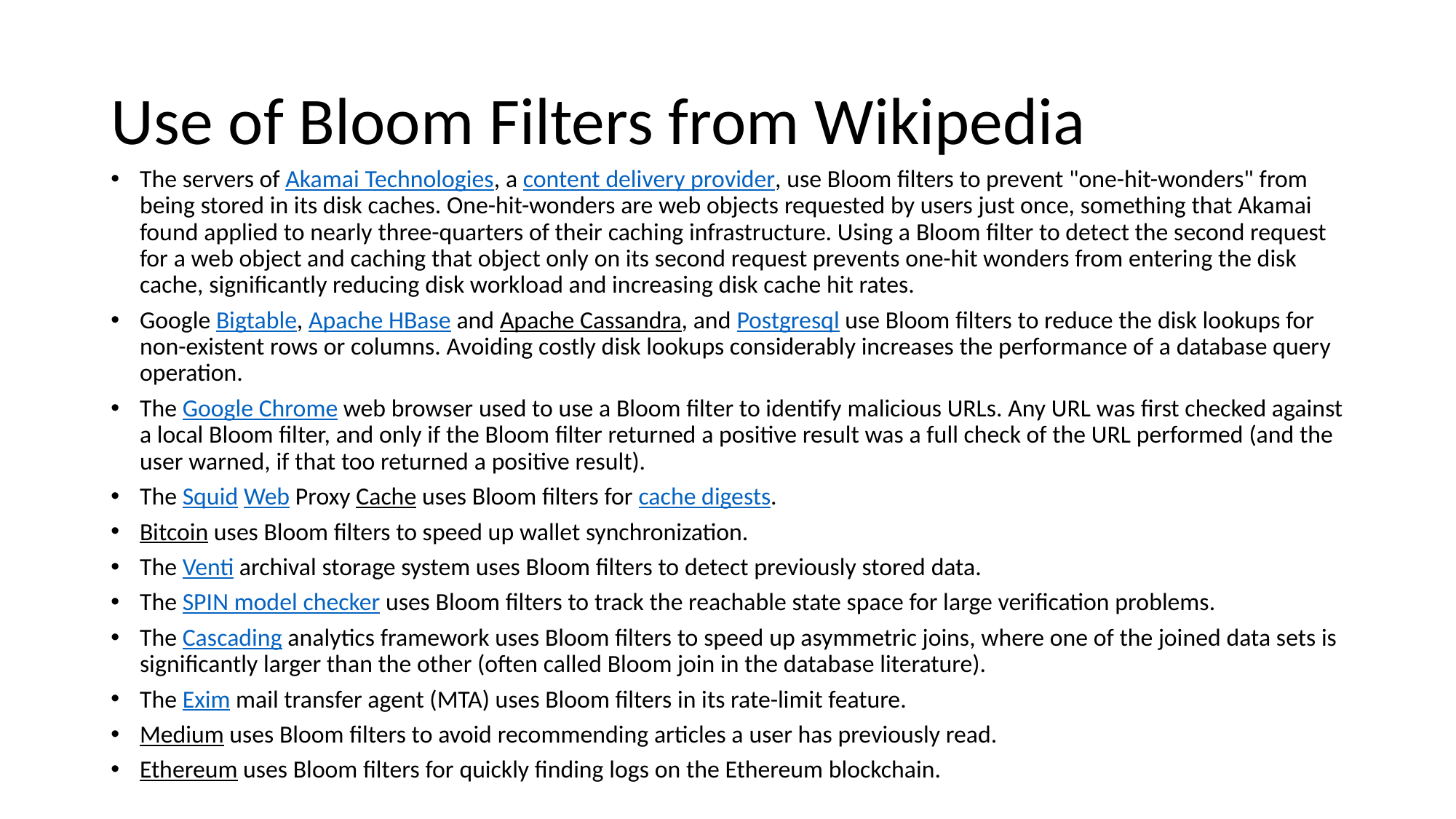

# Use of Bloom Filters from Wikipedia
The servers of Akamai Technologies, a content delivery provider, use Bloom filters to prevent "one-hit-wonders" from being stored in its disk caches. One-hit-wonders are web objects requested by users just once, something that Akamai found applied to nearly three-quarters of their caching infrastructure. Using a Bloom filter to detect the second request for a web object and caching that object only on its second request prevents one-hit wonders from entering the disk cache, significantly reducing disk workload and increasing disk cache hit rates.
Google Bigtable, Apache HBase and Apache Cassandra, and Postgresql use Bloom filters to reduce the disk lookups for non-existent rows or columns. Avoiding costly disk lookups considerably increases the performance of a database query operation.
The Google Chrome web browser used to use a Bloom filter to identify malicious URLs. Any URL was first checked against a local Bloom filter, and only if the Bloom filter returned a positive result was a full check of the URL performed (and the user warned, if that too returned a positive result).
The Squid Web Proxy Cache uses Bloom filters for cache digests.
Bitcoin uses Bloom filters to speed up wallet synchronization.
The Venti archival storage system uses Bloom filters to detect previously stored data.
The SPIN model checker uses Bloom filters to track the reachable state space for large verification problems.
The Cascading analytics framework uses Bloom filters to speed up asymmetric joins, where one of the joined data sets is significantly larger than the other (often called Bloom join in the database literature).
The Exim mail transfer agent (MTA) uses Bloom filters in its rate-limit feature.
Medium uses Bloom filters to avoid recommending articles a user has previously read.
Ethereum uses Bloom filters for quickly finding logs on the Ethereum blockchain.